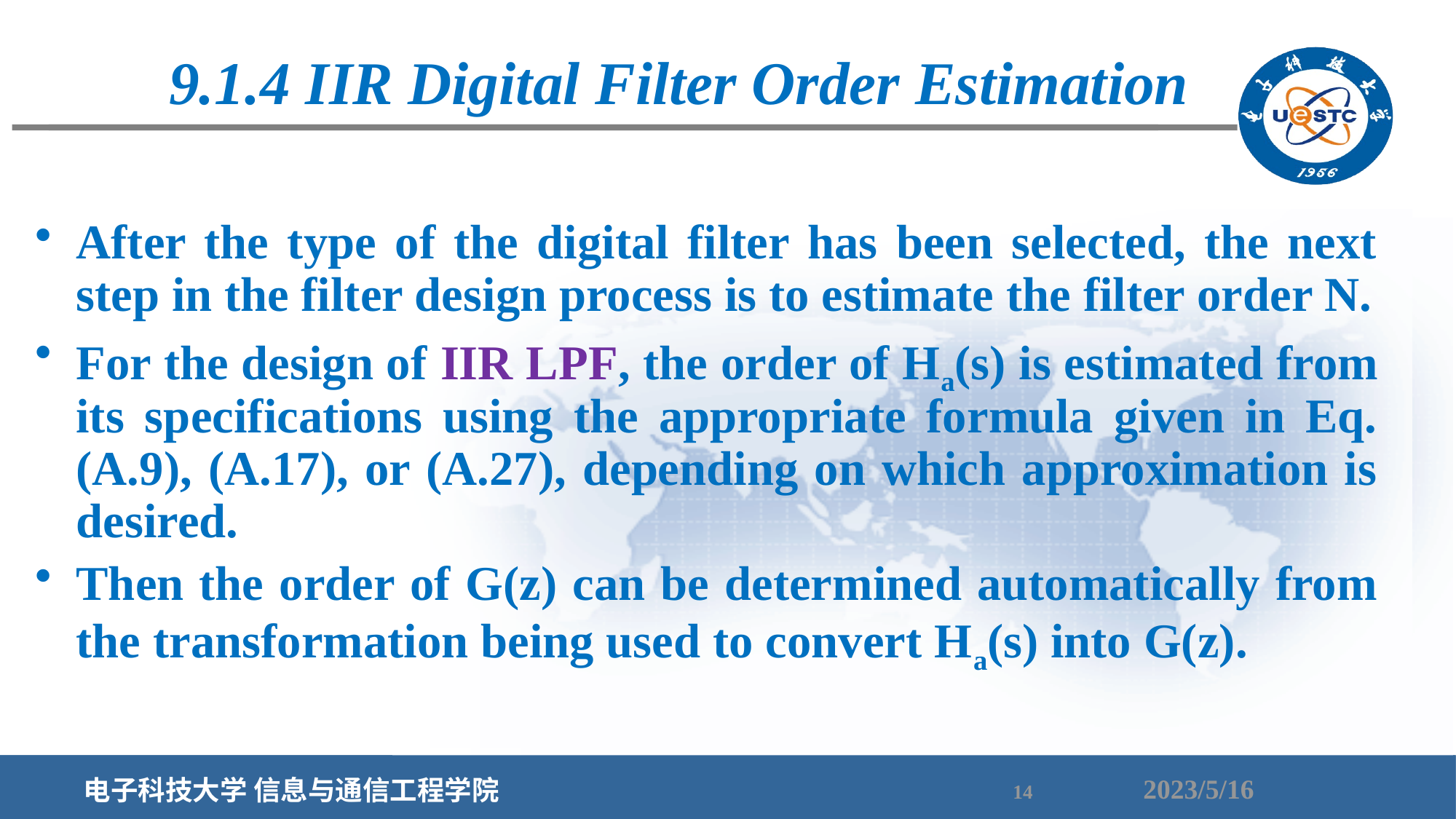

9.1.4 IIR Digital Filter Order Estimation
After the type of the digital filter has been selected, the next step in the filter design process is to estimate the filter order N.
For the design of IIR LPF, the order of Ha(s) is estimated from its specifications using the appropriate formula given in Eq.(A.9), (A.17), or (A.27), depending on which approximation is desired.
Then the order of G(z) can be determined automatically from the transformation being used to convert Ha(s) into G(z).